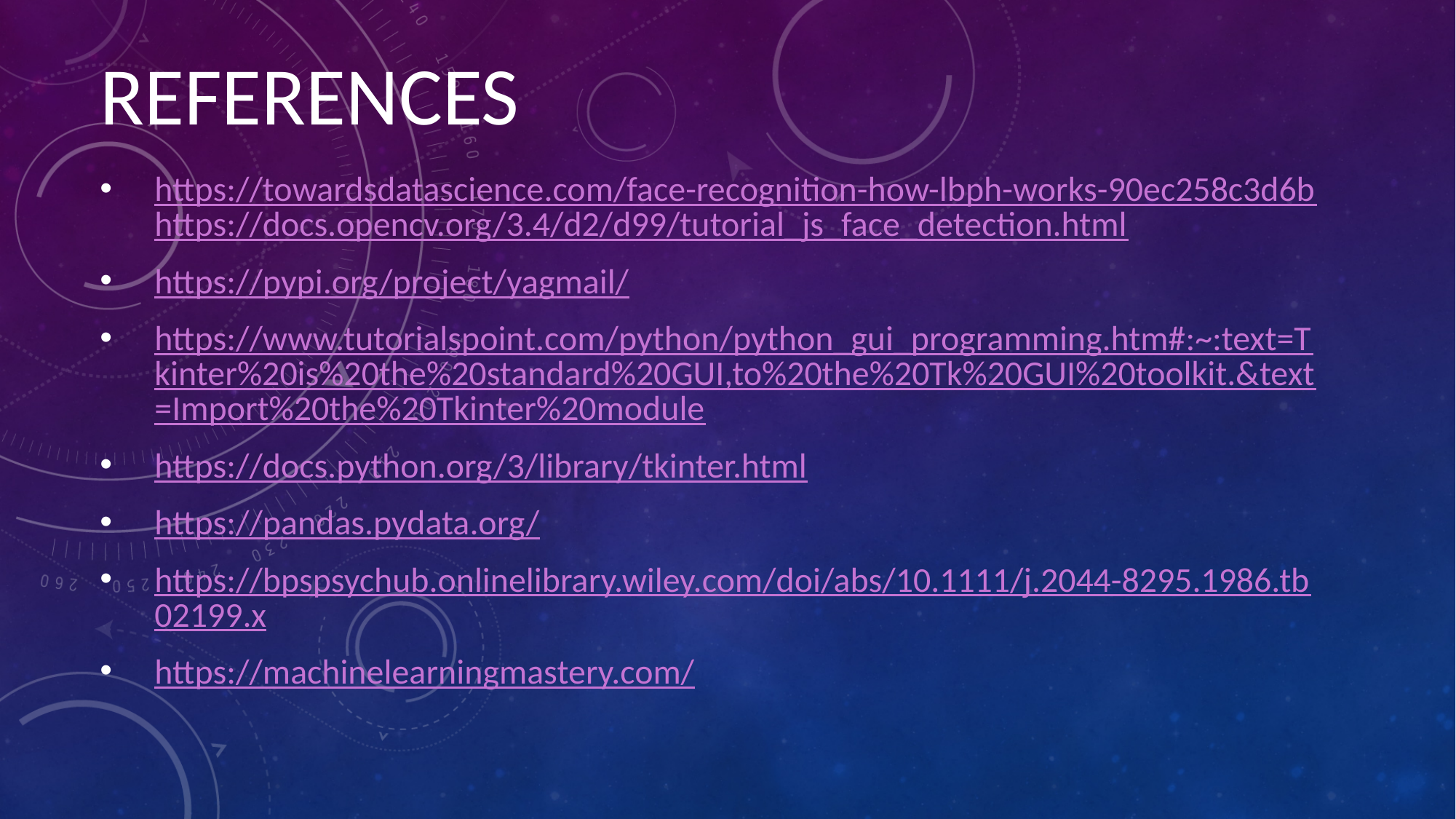

# References
https://towardsdatascience.com/face-recognition-how-lbph-works-90ec258c3d6bhttps://docs.opencv.org/3.4/d2/d99/tutorial_js_face_detection.html
https://pypi.org/project/yagmail/
https://www.tutorialspoint.com/python/python_gui_programming.htm#:~:text=Tkinter%20is%20the%20standard%20GUI,to%20the%20Tk%20GUI%20toolkit.&text=Import%20the%20Tkinter%20module
https://docs.python.org/3/library/tkinter.html
https://pandas.pydata.org/
https://bpspsychub.onlinelibrary.wiley.com/doi/abs/10.1111/j.2044-8295.1986.tb02199.x
https://machinelearningmastery.com/